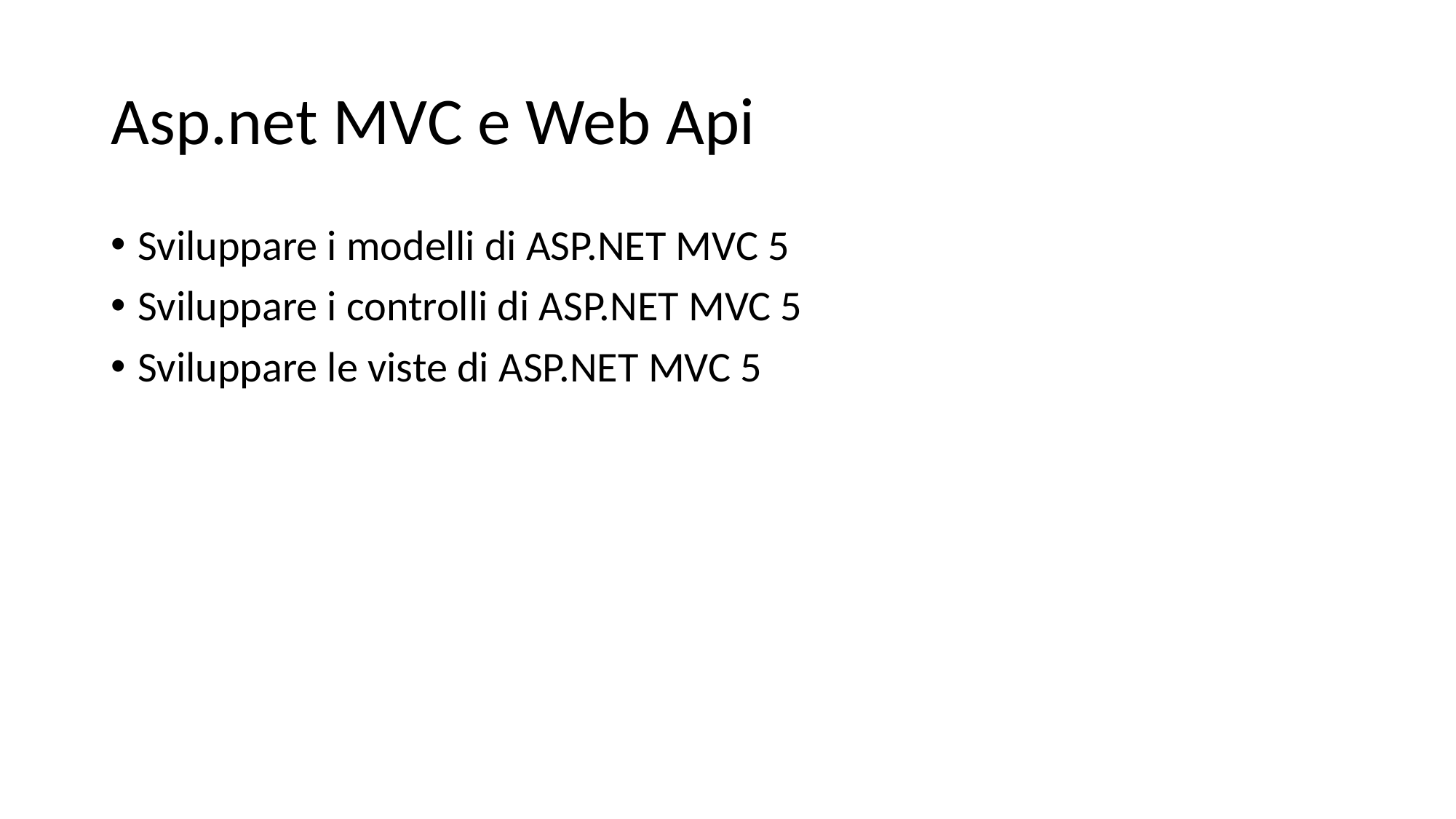

# Asp.net MVC e Web Api
Sviluppare i modelli di ASP.NET MVC 5
Sviluppare i controlli di ASP.NET MVC 5
Sviluppare le viste di ASP.NET MVC 5